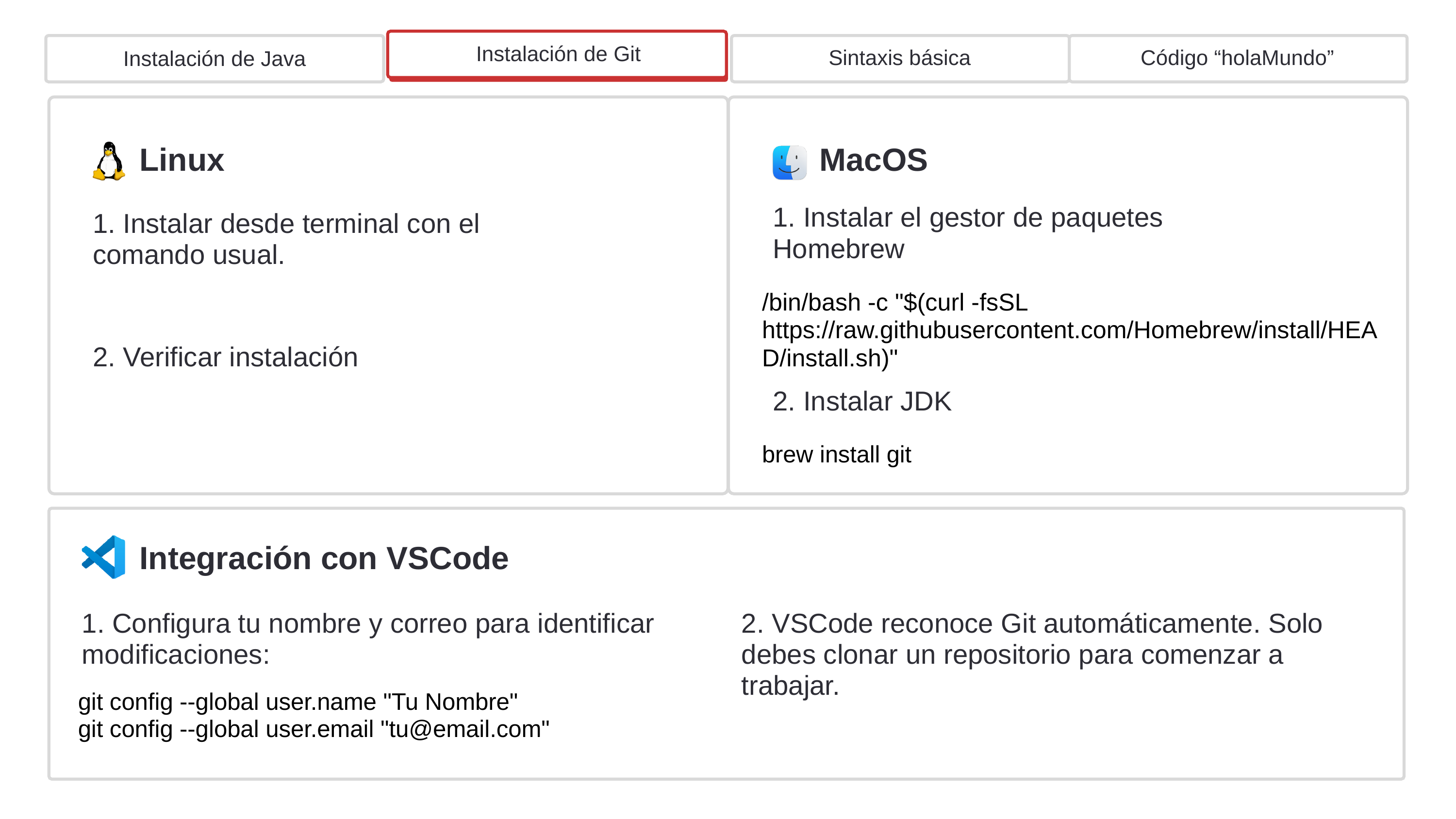

Instalación de Git
Sintaxis básica
Código “holaMundo”
Instalación de Java

Linux
MacOS

1. Instalar el gestor de paquetes Homebrew
1. Instalar desde terminal con el comando usual.
/bin/bash -c "$(curl -fsSL https://raw.githubusercontent.com/Homebrew/install/HEAD/install.sh)"
equipo6@PC:~$ sudo apt install git
2. Verificar instalación
2. Instalar JDK
equipo6@PC:~$ git --version

brew install git

Integración con VSCode
1. Configura tu nombre y correo para identificar modificaciones:
2. VSCode reconoce Git automáticamente. Solo debes clonar un repositorio para comenzar a trabajar.
git config --global user.name "Tu Nombre"
git config --global user.email "tu@email.com"